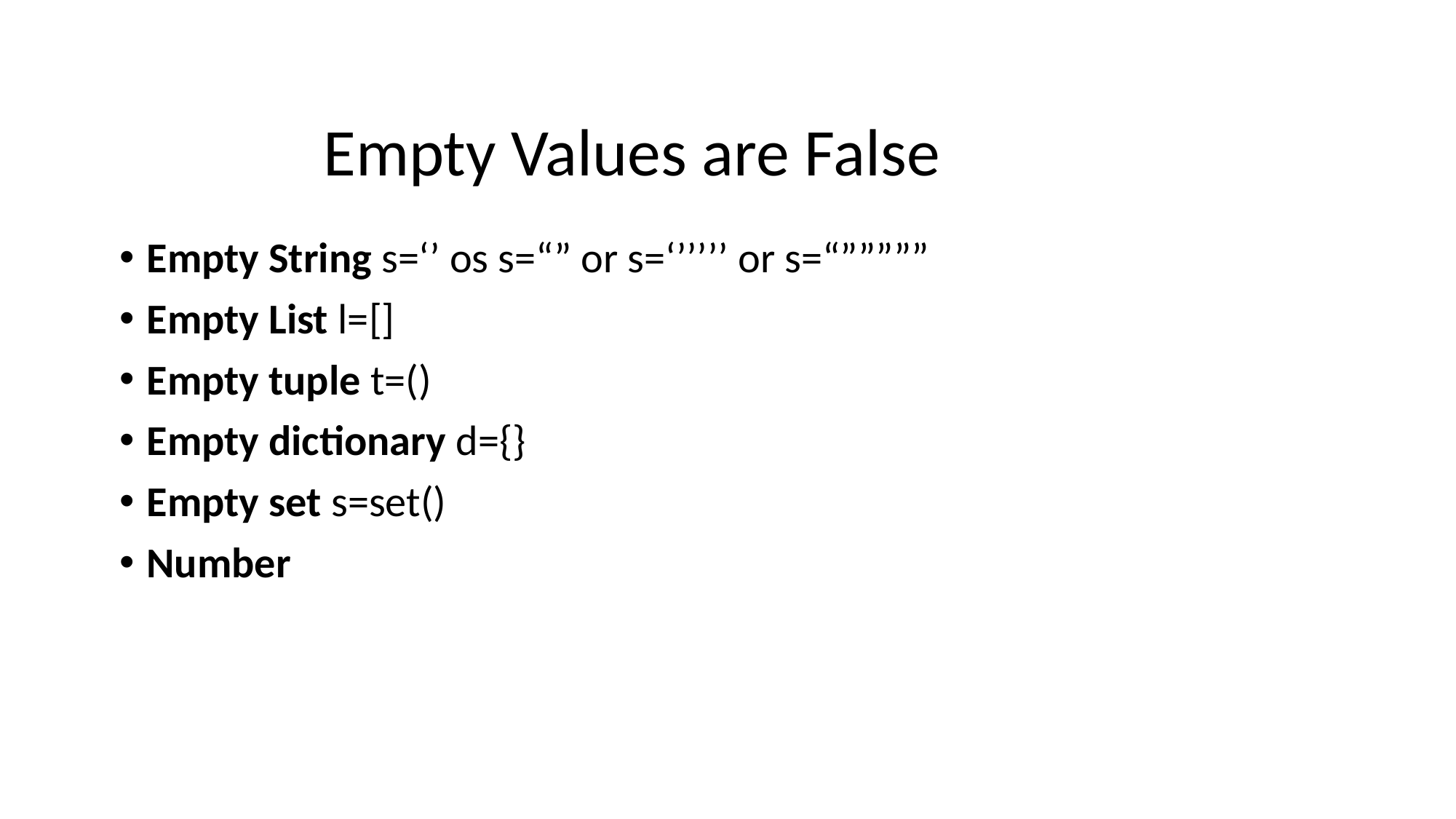

# Empty Values are False
Empty String s=‘’ os s=“” or s=‘’’’’’ or s=“”””””
Empty List l=[]
Empty tuple t=()
Empty dictionary d={}
Empty set s=set()
Number